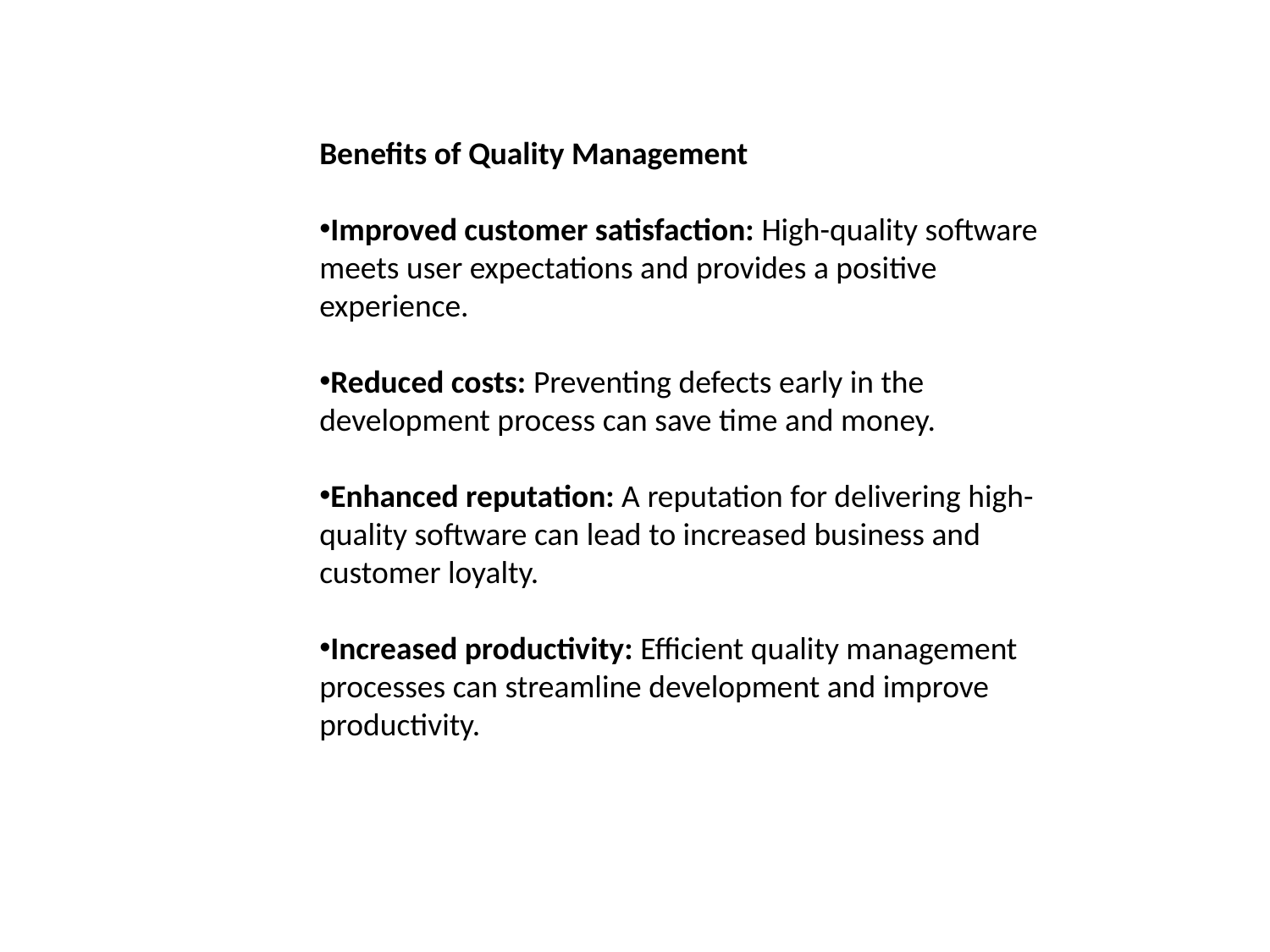

Benefits of Quality Management

Improved customer satisfaction: High-quality software meets user expectations and provides a positive experience.

Reduced costs: Preventing defects early in the development process can save time and money.

Enhanced reputation: A reputation for delivering high-quality software can lead to increased business and customer loyalty.

Increased productivity: Efficient quality management processes can streamline development and improve productivity.